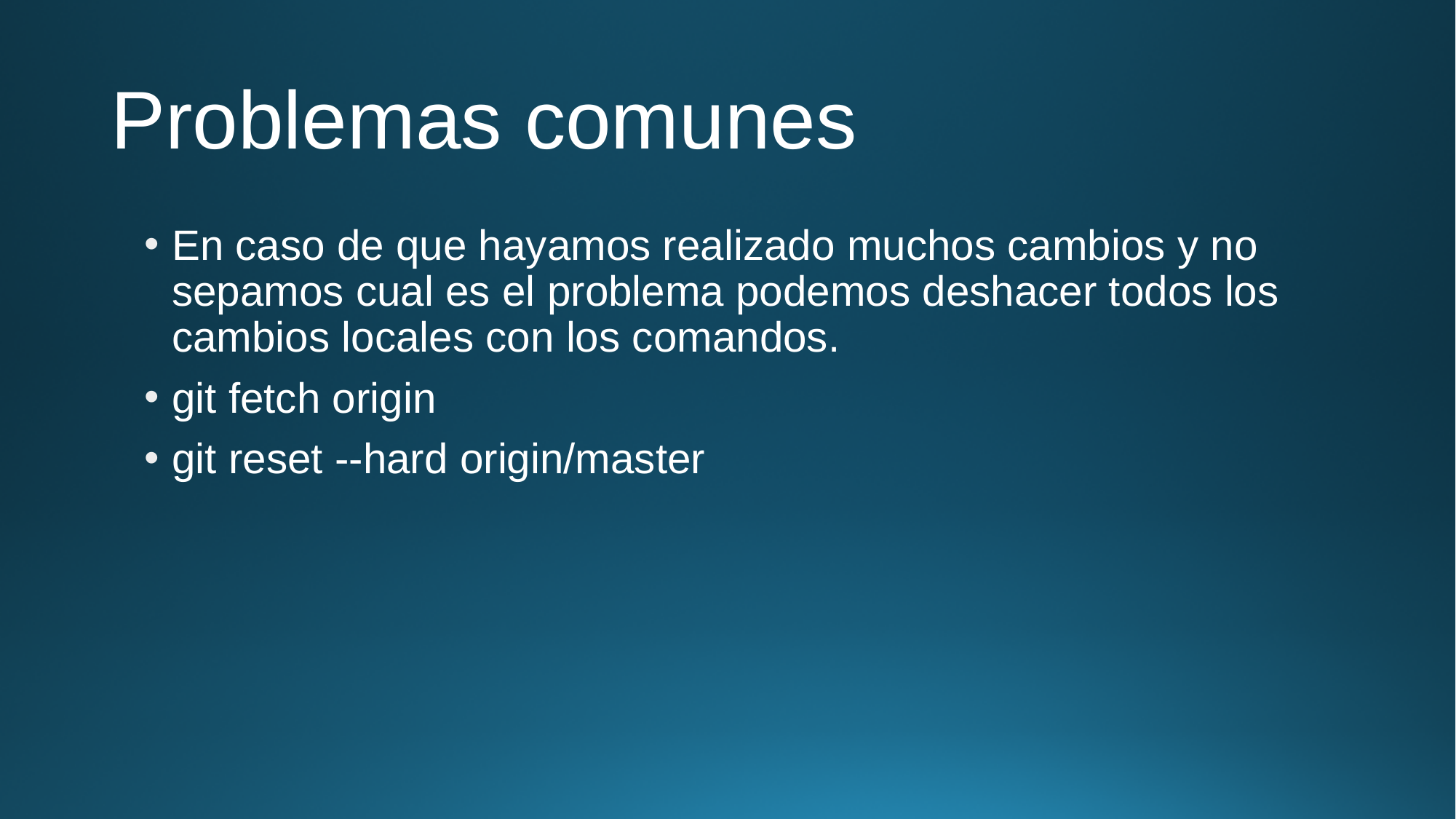

# Problemas comunes
En caso de que hayamos realizado muchos cambios y no sepamos cual es el problema podemos deshacer todos los cambios locales con los comandos.
git fetch origin
git reset --hard origin/master